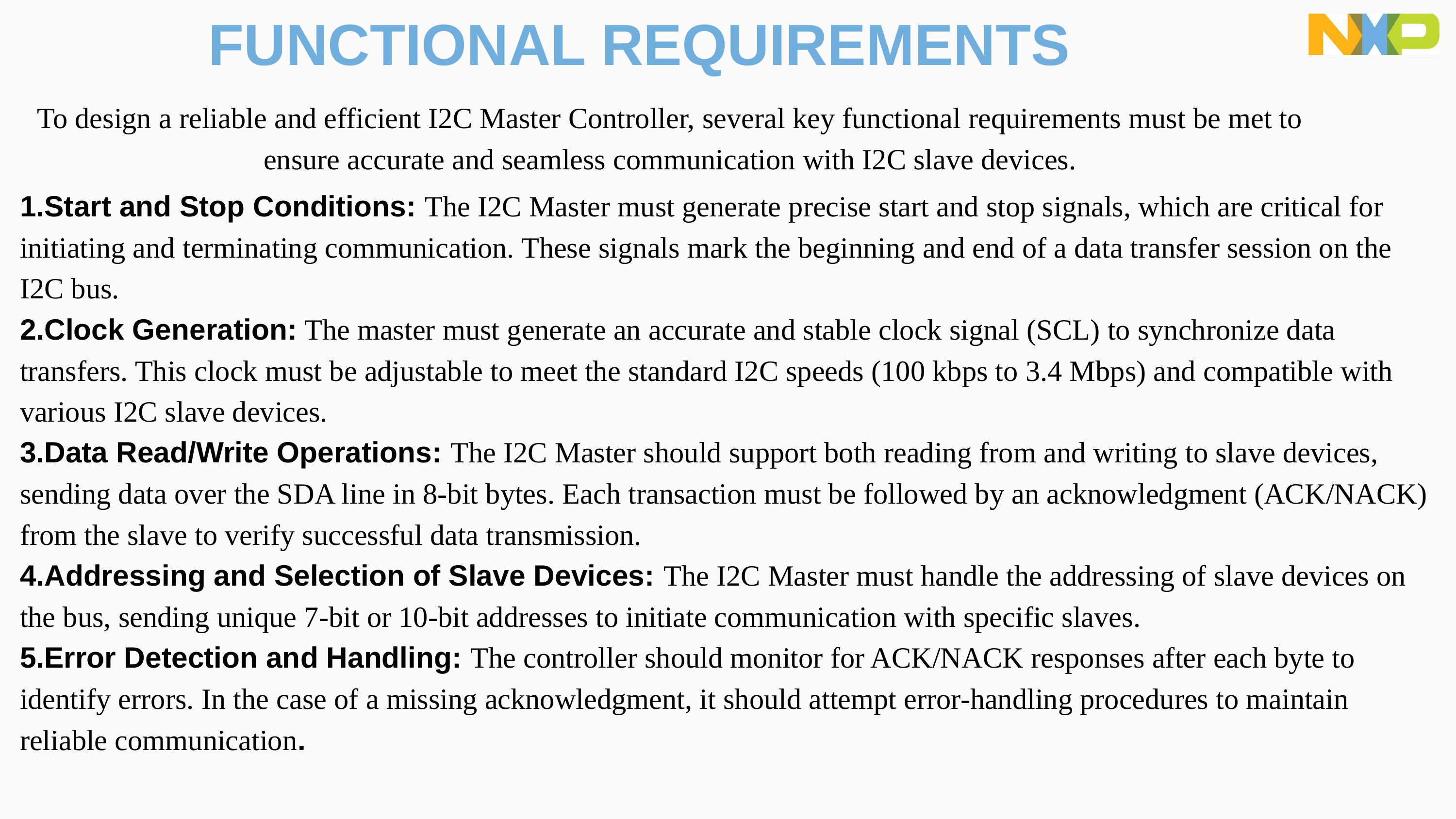

FUNCTIONAL REQUIREMENTS

To design a reliable and efficient I2C Master Controller, several key functional requirements must be met to ensure accurate and seamless communication with I2C slave devices.

1.Start and Stop Conditions: The I2C Master must generate precise start and stop signals, which are critical for initiating and terminating communication. These signals mark the beginning and end of a data transfer session on the I2C bus.
2.Clock Generation: The master must generate an accurate and stable clock signal (SCL) to synchronize data transfers. This clock must be adjustable to meet the standard I2C speeds (100 kbps to 3.4 Mbps) and compatible with various I2C slave devices.
3.Data Read/Write Operations: The I2C Master should support both reading from and writing to slave devices, sending data over the SDA line in 8-bit bytes. Each transaction must be followed by an acknowledgment (ACK/NACK) from the slave to verify successful data transmission.
4.Addressing and Selection of Slave Devices: The I2C Master must handle the addressing of slave devices on the bus, sending unique 7-bit or 10-bit addresses to initiate communication with specific slaves.
5.Error Detection and Handling: The controller should monitor for ACK/NACK responses after each byte to identify errors. In the case of a missing acknowledgment, it should attempt error-handling procedures to maintain reliable communication.